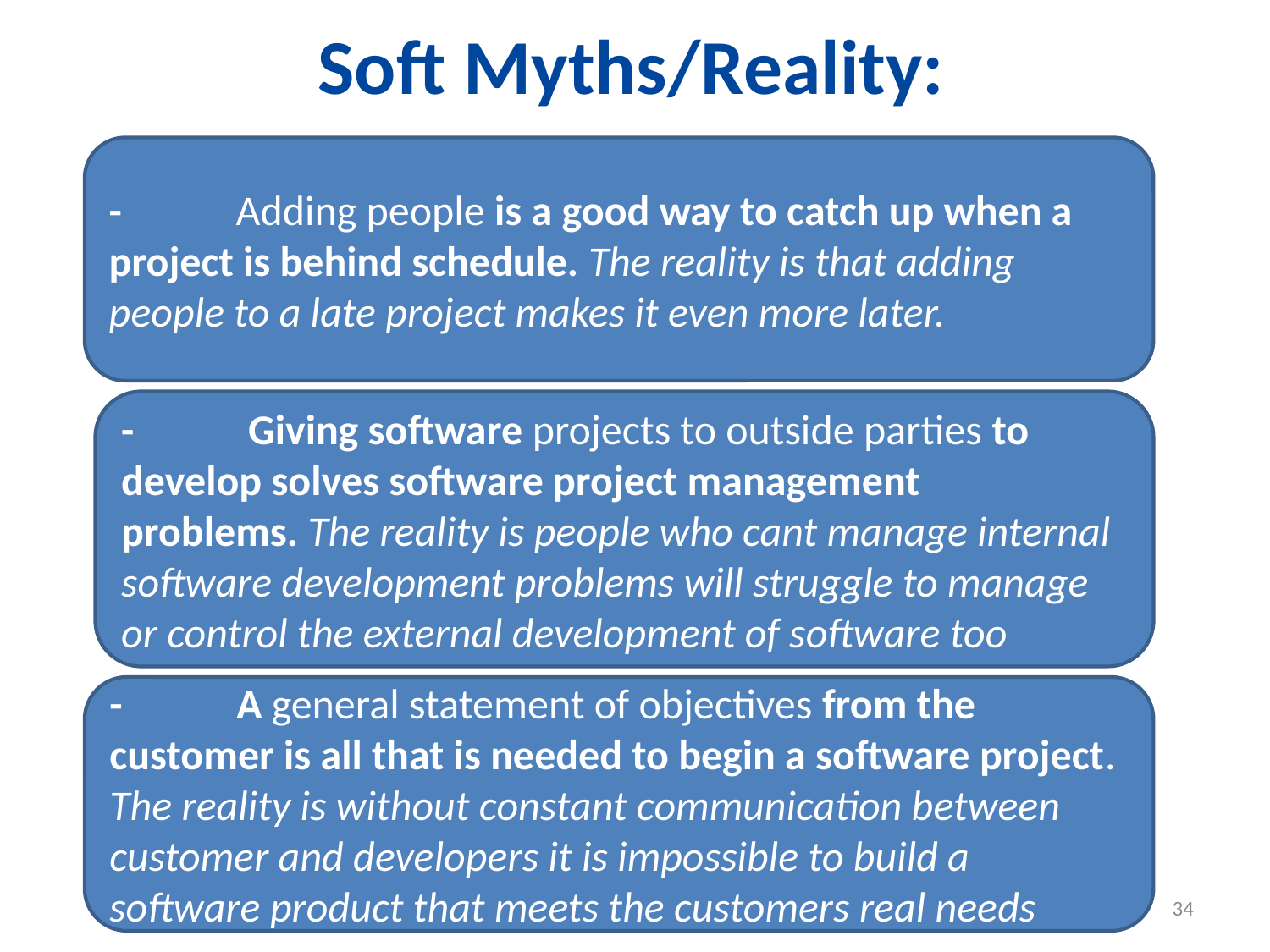

# Soft Myths/Reality:
-	Adding people is a good way to catch up when a project is behind schedule. The reality is that adding people to a late project makes it even more later.
-	Giving software projects to outside parties to develop solves software project management
problems. The reality is people who cant manage internal software development problems will struggle to manage or control the external development of software too
-	A general statement of objectives from the customer is all that is needed to begin a software project. The reality is without constant communication between customer and developers it is impossible to build a software product that meets the customers real needs
34